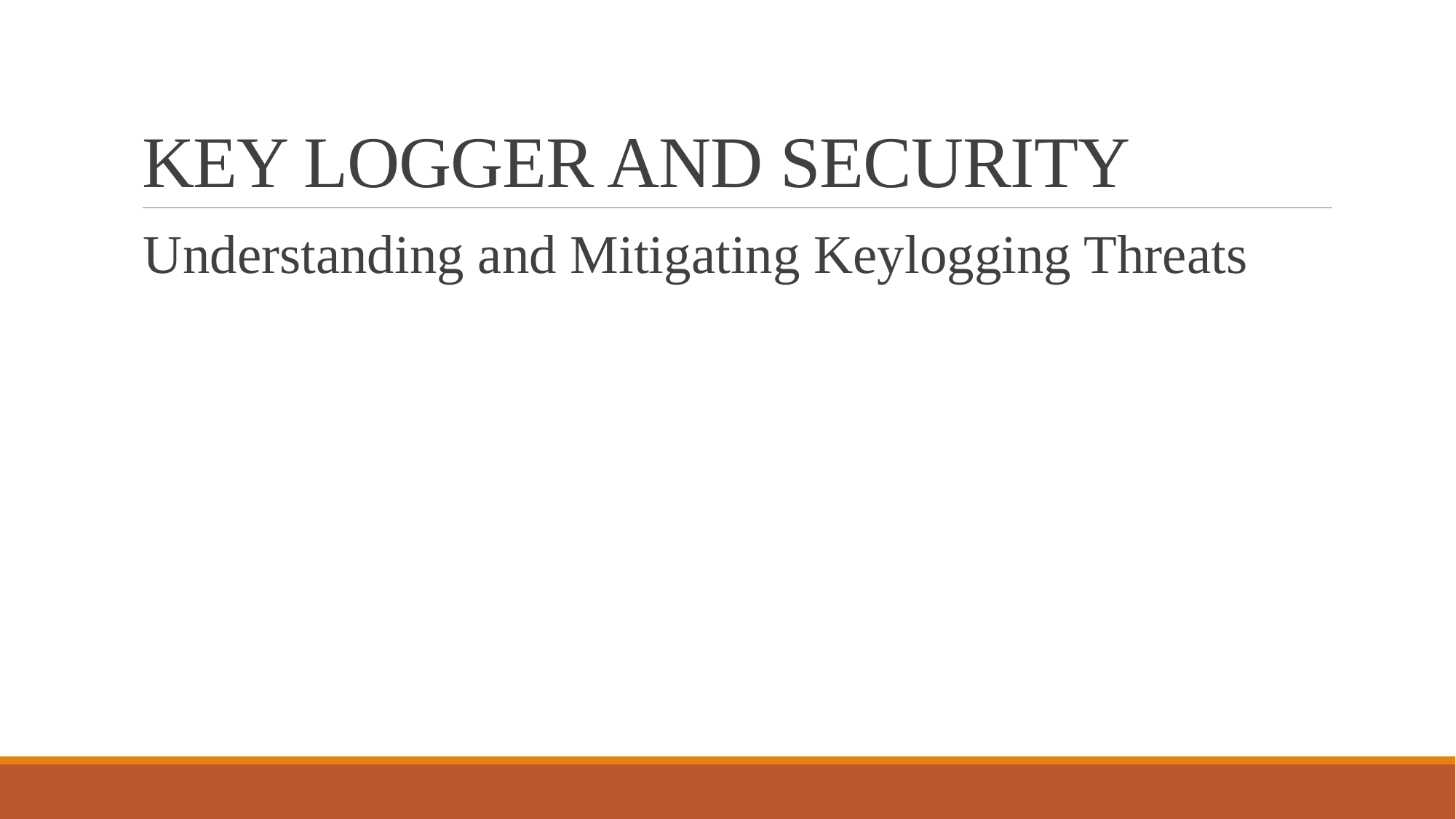

# KEY LOGGER AND SECURITY
Understanding and Mitigating Keylogging Threats